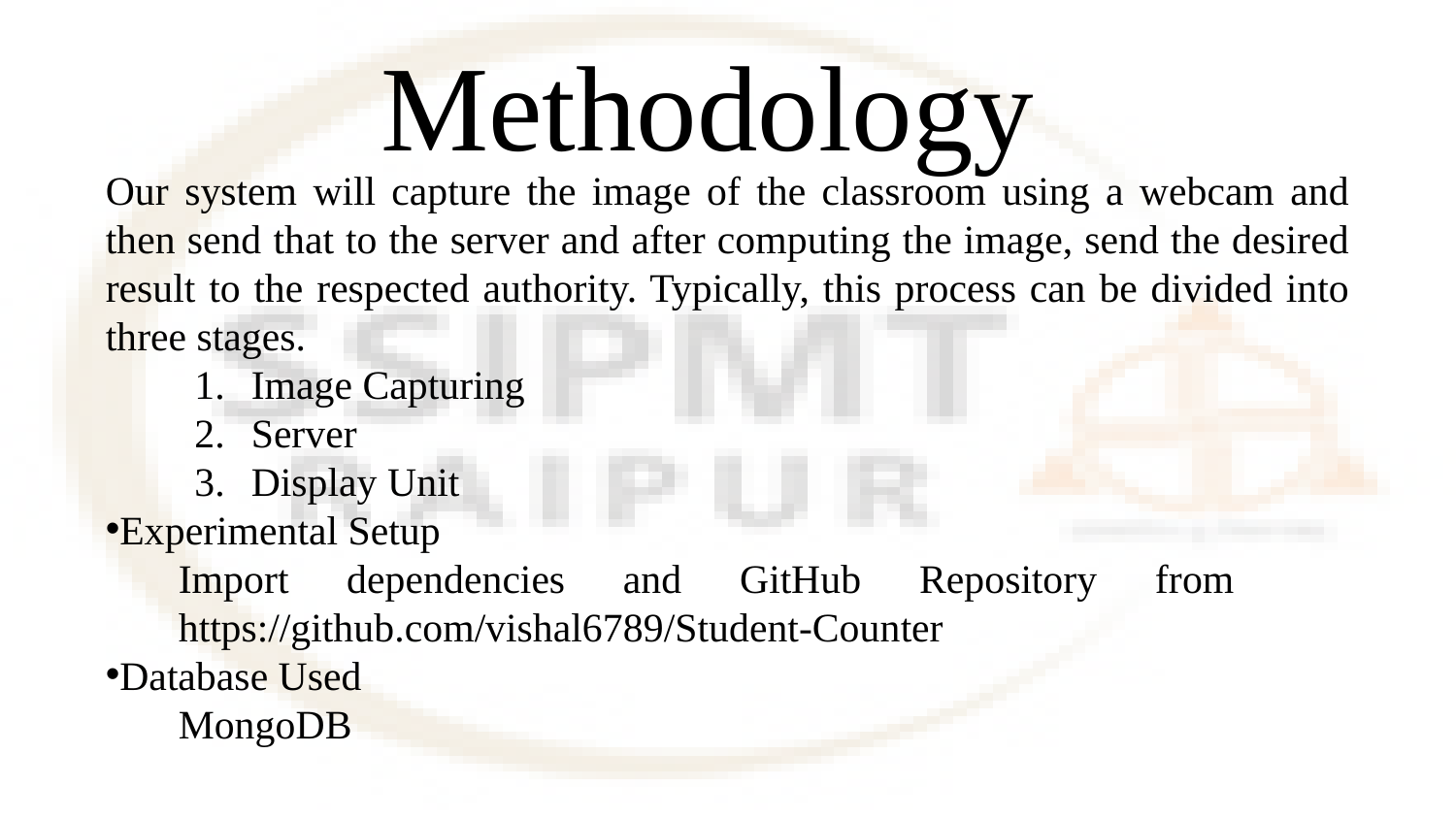

# Methodology
Our system will capture the image of the classroom using a webcam and then send that to the server and after computing the image, send the desired result to the respected authority. Typically, this process can be divided into three stages.
Image Capturing
Server
Display Unit
Experimental Setup
Import dependencies and GitHub Repository from   https://github.com/vishal6789/Student-Counter
Database Used
MongoDB